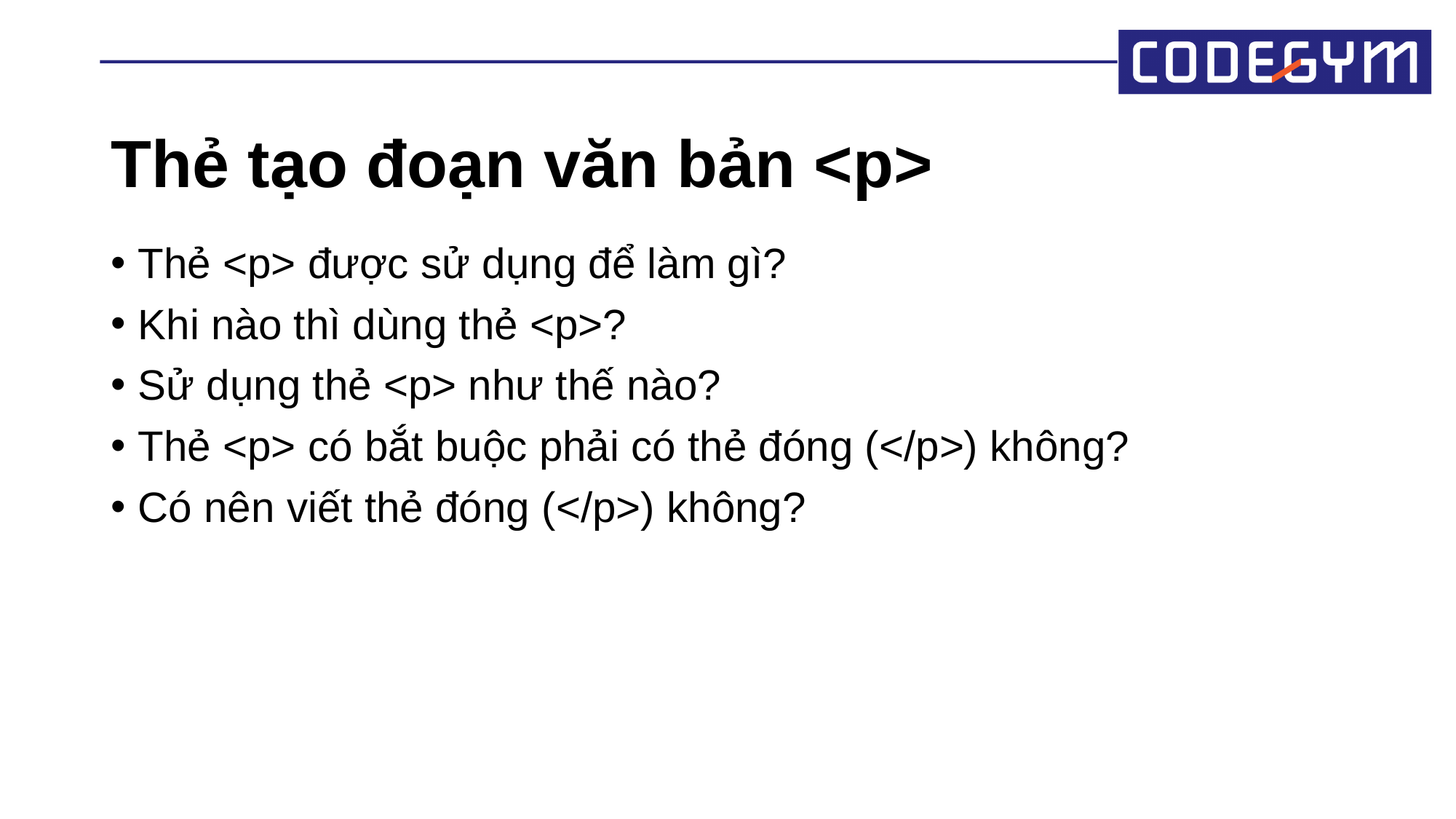

# Thẻ tạo đoạn văn bản <p>
Thẻ <p> được sử dụng để làm gì?
Khi nào thì dùng thẻ <p>?
Sử dụng thẻ <p> như thế nào?
Thẻ <p> có bắt buộc phải có thẻ đóng (</p>) không?
Có nên viết thẻ đóng (</p>) không?